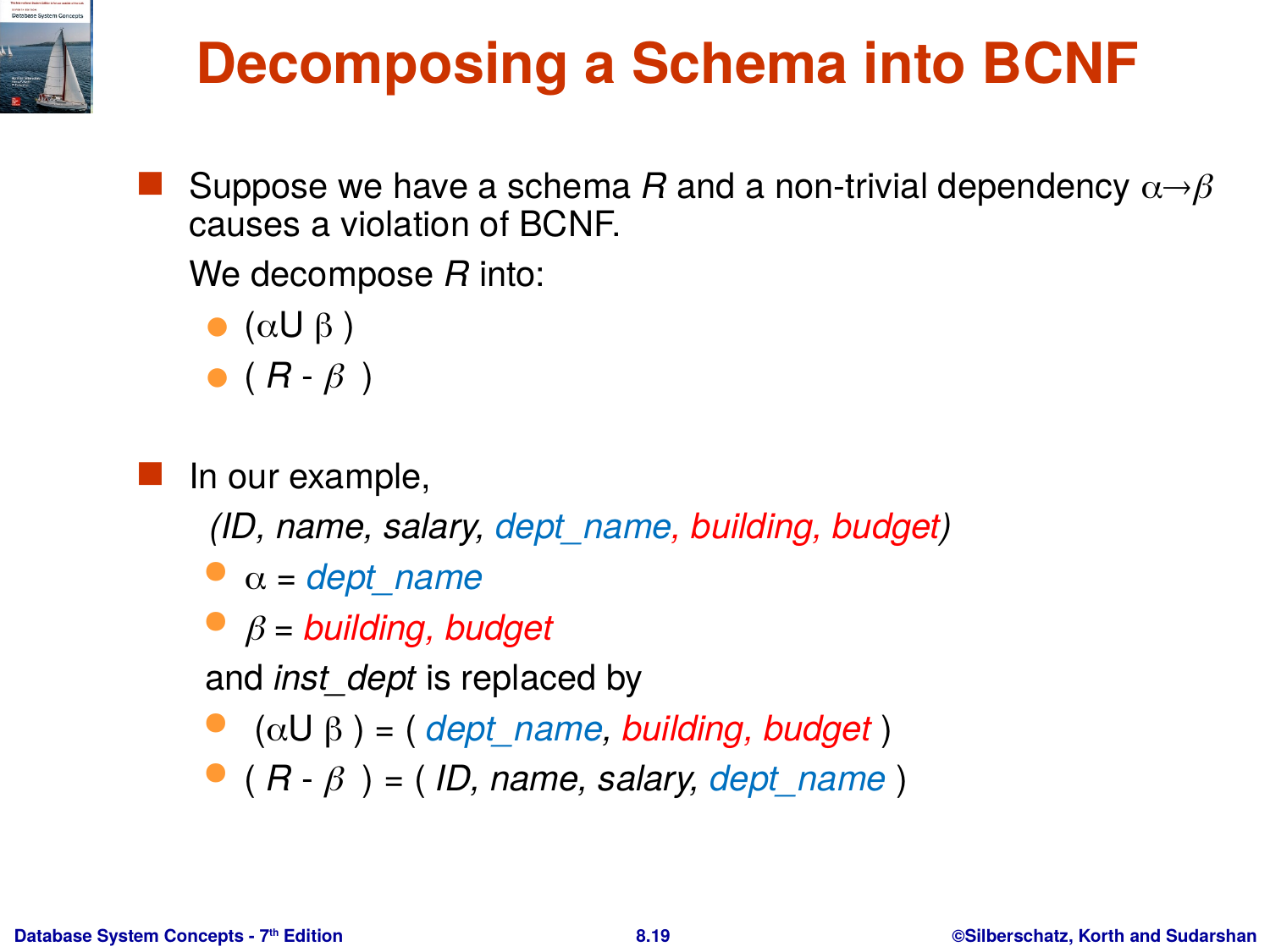

# Decomposing a Schema into BCNF
Suppose we have a schema R and a non-trivial dependency α→β  causes a violation of BCNF.
	We decompose R into:
(αU β )
( R - β  )

In our example,
       (ID, name, salary, dept_name, building, budget)
α = dept_name
β = building, budget
and inst_dept is replaced by
 (αU β ) = ( dept_name, building, budget )
( R - β  ) = ( ID, name, salary, dept_name )